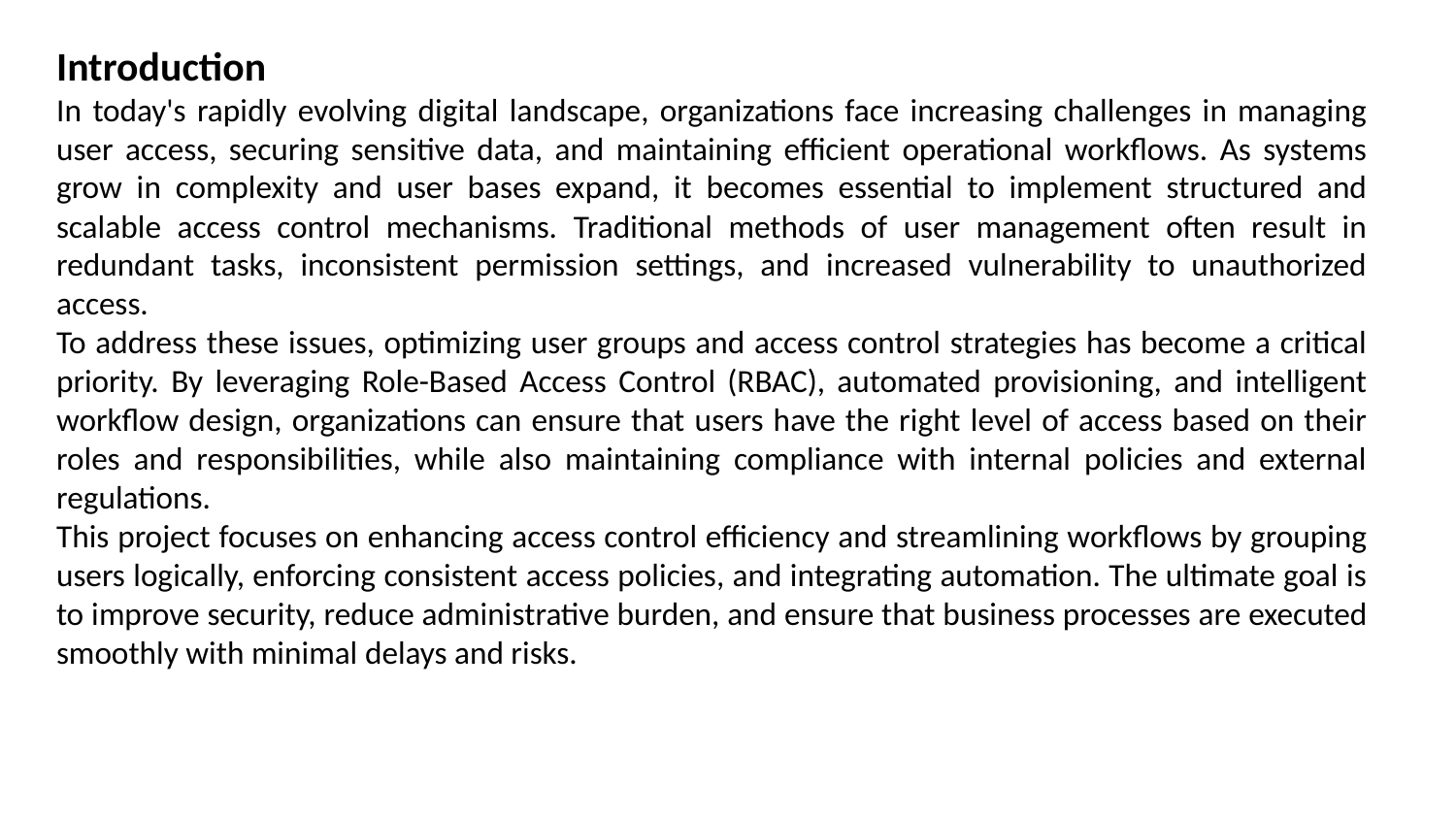

Introduction
In today's rapidly evolving digital landscape, organizations face increasing challenges in managing user access, securing sensitive data, and maintaining efficient operational workflows. As systems grow in complexity and user bases expand, it becomes essential to implement structured and scalable access control mechanisms. Traditional methods of user management often result in redundant tasks, inconsistent permission settings, and increased vulnerability to unauthorized access.
To address these issues, optimizing user groups and access control strategies has become a critical priority. By leveraging Role-Based Access Control (RBAC), automated provisioning, and intelligent workflow design, organizations can ensure that users have the right level of access based on their roles and responsibilities, while also maintaining compliance with internal policies and external regulations.
This project focuses on enhancing access control efficiency and streamlining workflows by grouping users logically, enforcing consistent access policies, and integrating automation. The ultimate goal is to improve security, reduce administrative burden, and ensure that business processes are executed smoothly with minimal delays and risks.